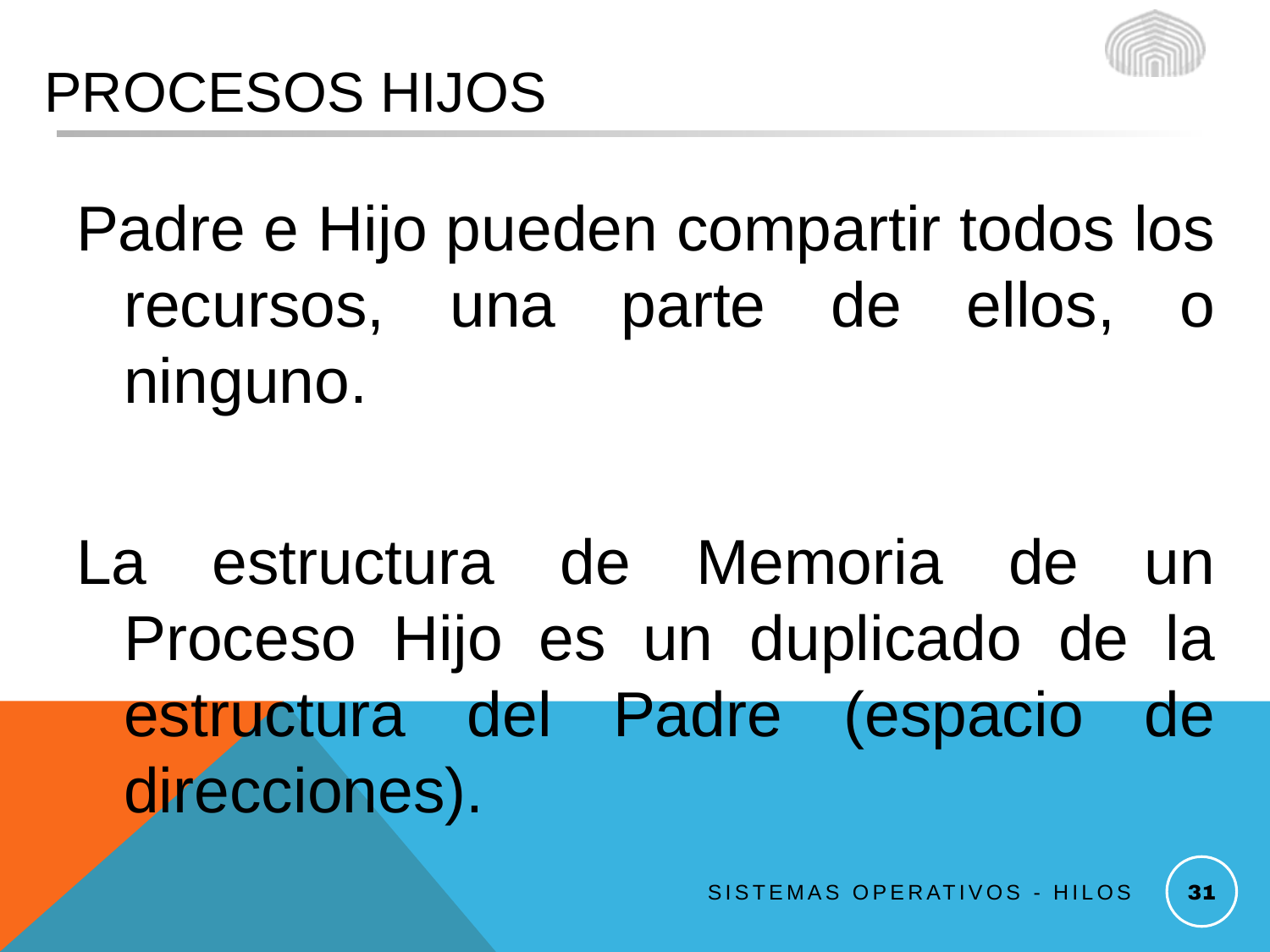

# Procesos Hijos
Padre e Hijo pueden compartir todos los recursos, una parte de ellos, o ninguno.

La estructura de Memoria de un Proceso Hijo es un duplicado de la estructura del Padre (espacio de direcciones).

31
Sistemas Operativos - Hilos